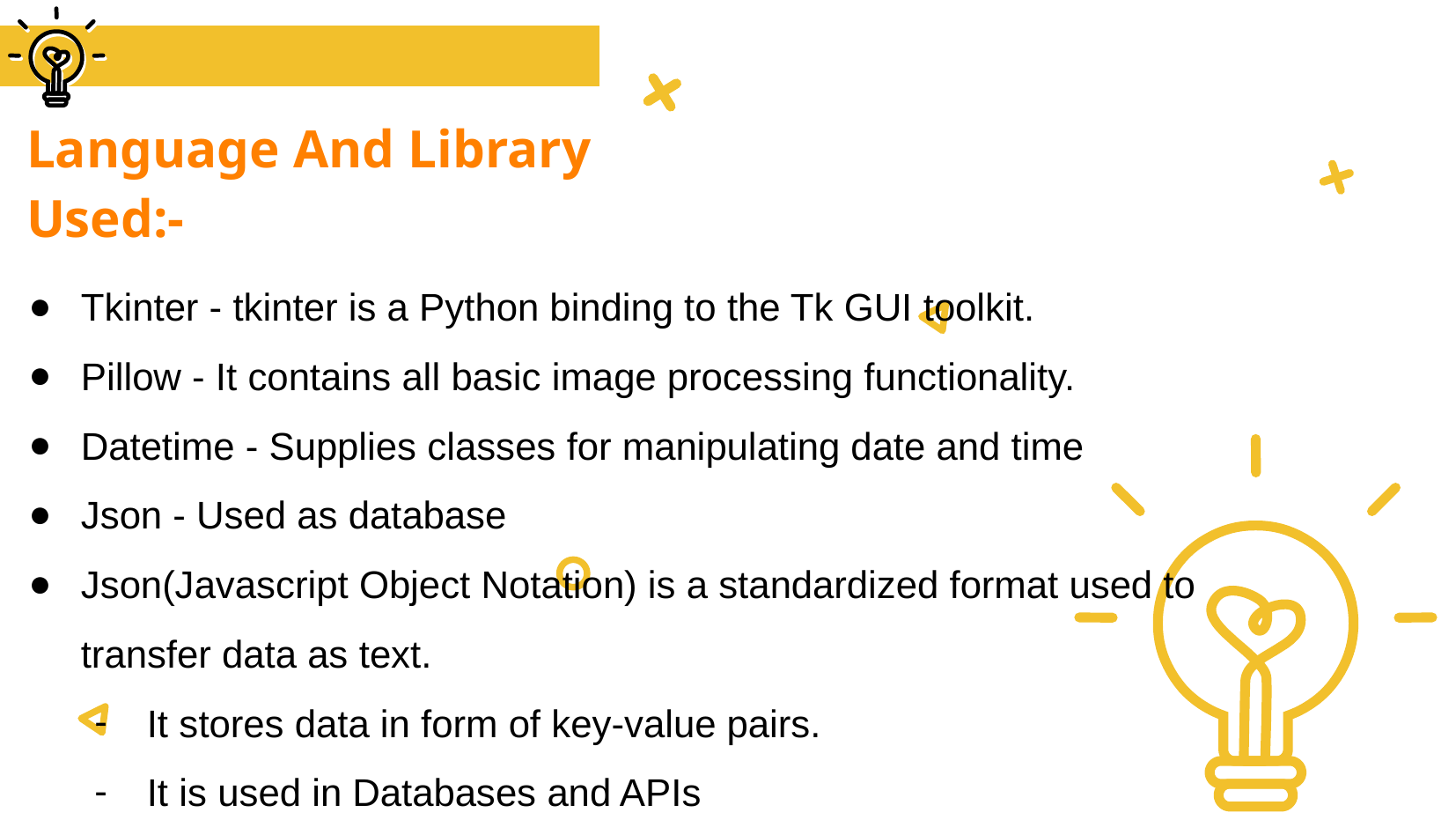

# Language And Library Used:-
Tkinter - tkinter is a Python binding to the Tk GUI toolkit.
Pillow - It contains all basic image processing functionality.
Datetime - Supplies classes for manipulating date and time
Json - Used as database
Json(Javascript Object Notation) is a standardized format used to transfer data as text.
It stores data in form of key-value pairs.
It is used in Databases and APIs